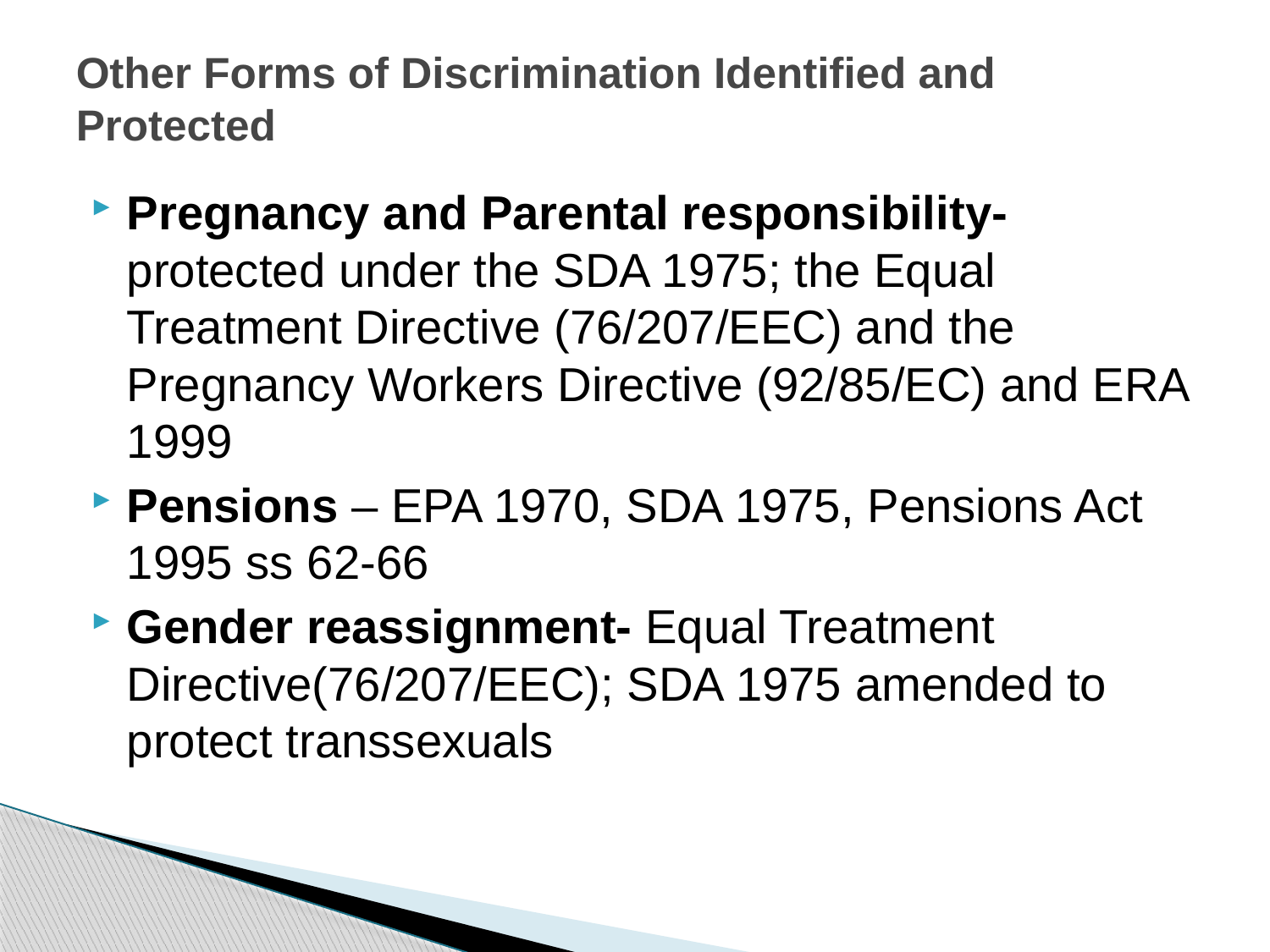

# Other Forms of Discrimination Identified and Protected
Pregnancy and Parental responsibility- protected under the SDA 1975; the Equal Treatment Directive (76/207/EEC) and the Pregnancy Workers Directive (92/85/EC) and ERA 1999
Pensions – EPA 1970, SDA 1975, Pensions Act 1995 ss 62-66
Gender reassignment- Equal Treatment Directive(76/207/EEC); SDA 1975 amended to protect transsexuals